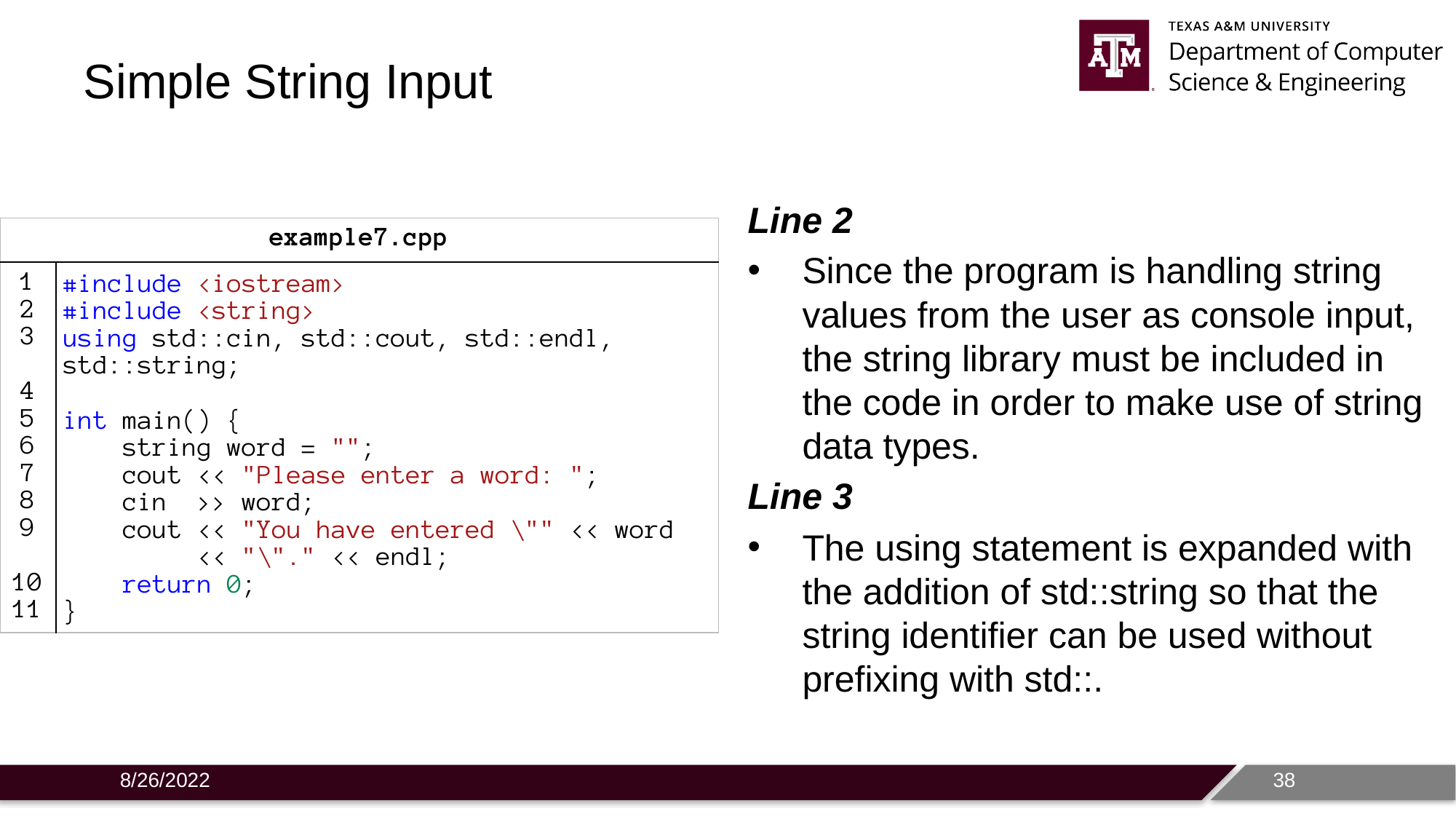

# Simple String Input
Line 2
Since the program is handling string values from the user as console input, the string library must be included in the code in order to make use of string data types.
Line 3
The using statement is expanded with the addition of std::string so that the string identifier can be used without prefixing with std::.
| example7.cpp |  |
| --- | --- |
| 1 2 3 4 5 6 7 8 9 10 11 | #include <iostream> #include <string> using std::cin, std::cout, std::endl, std::string;   int main() {     string word = "";     cout << "Please enter a word: ";     cin >> word;     cout << "You have entered \"" << word << "\"." << endl;     return 0; } |